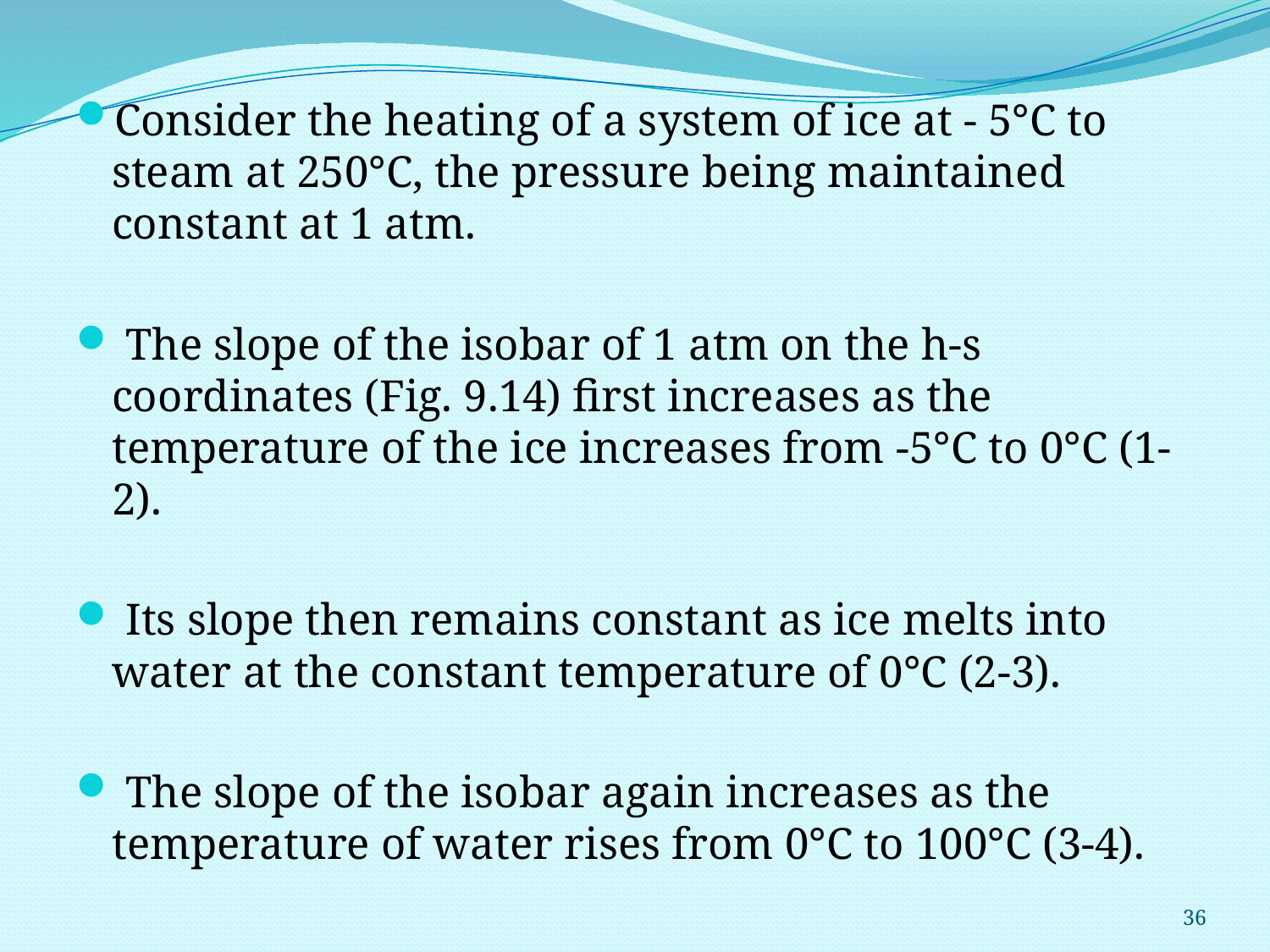

Consider the heating of a system of ice at - 5°C to steam at 250°C, the pressure being maintained constant at 1 atm.

 The slope of the isobar of 1 atm on the h-s coordinates (Fig. 9.14) first increases as the temperature of the ice increases from -5°C to 0°C (1-2).

 Its slope then remains constant as ice melts into water at the constant temperature of 0°C (2-3).

 The slope of the isobar again increases as the temperature of water rises from 0°C to 100°C (3-4).
36